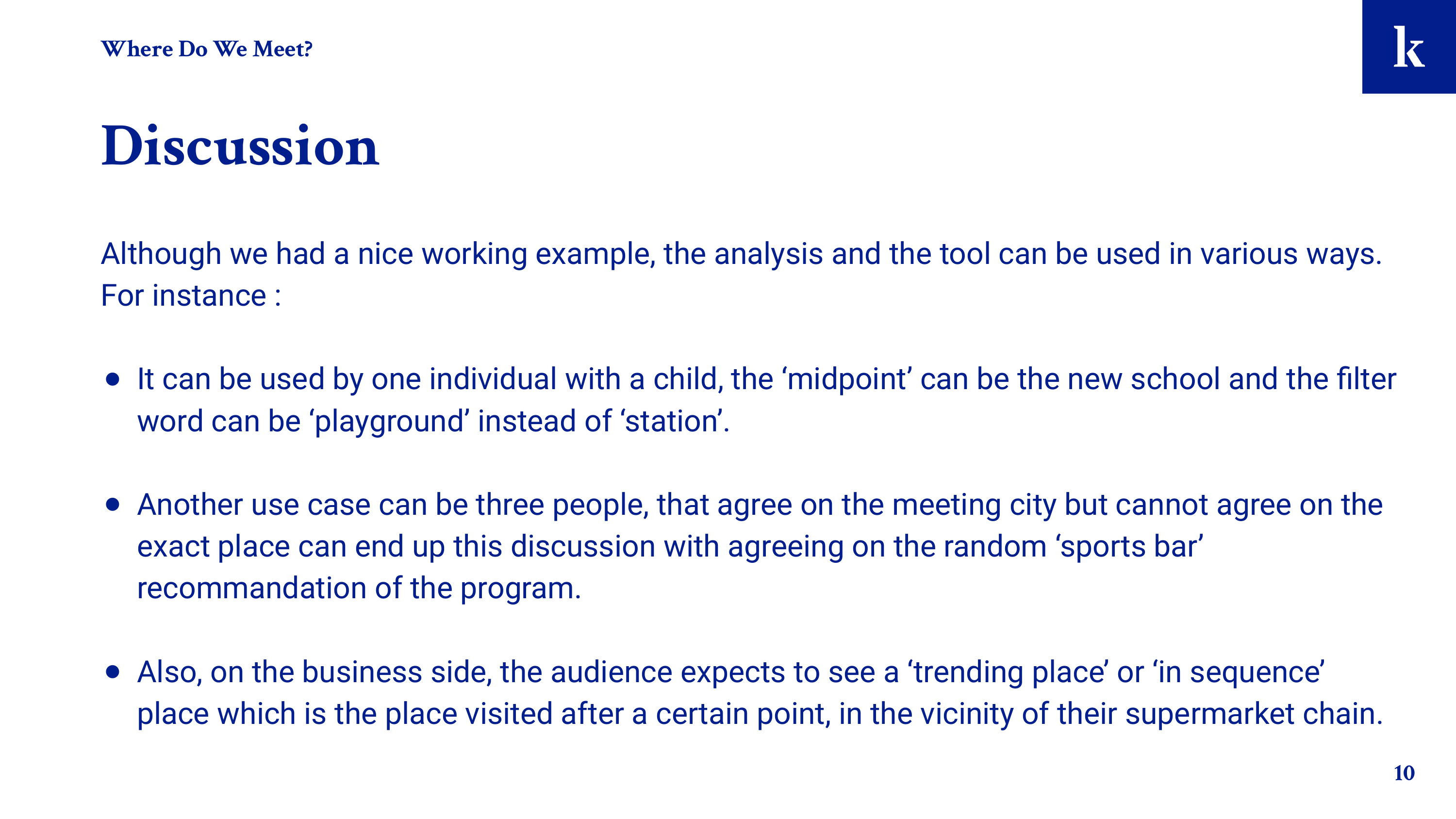

# Where Do We Meet?
Discussion
Although we had a nice working example, the analysis and the tool can be used in various ways. For instance :

It can be used by one individual with a child, the ‘midpoint’ can be the new school and the filter word can be ‘playground’ instead of ‘station’.

Another use case can be three people, that agree on the meeting city but cannot agree on the exact place can end up this discussion with agreeing on the random ‘sports bar’ recommandation of the program.

Also, on the business side, the audience expects to see a ‘trending place’ or ‘in sequence’ place which is the place visited after a certain point, in the vicinity of their supermarket chain.
10